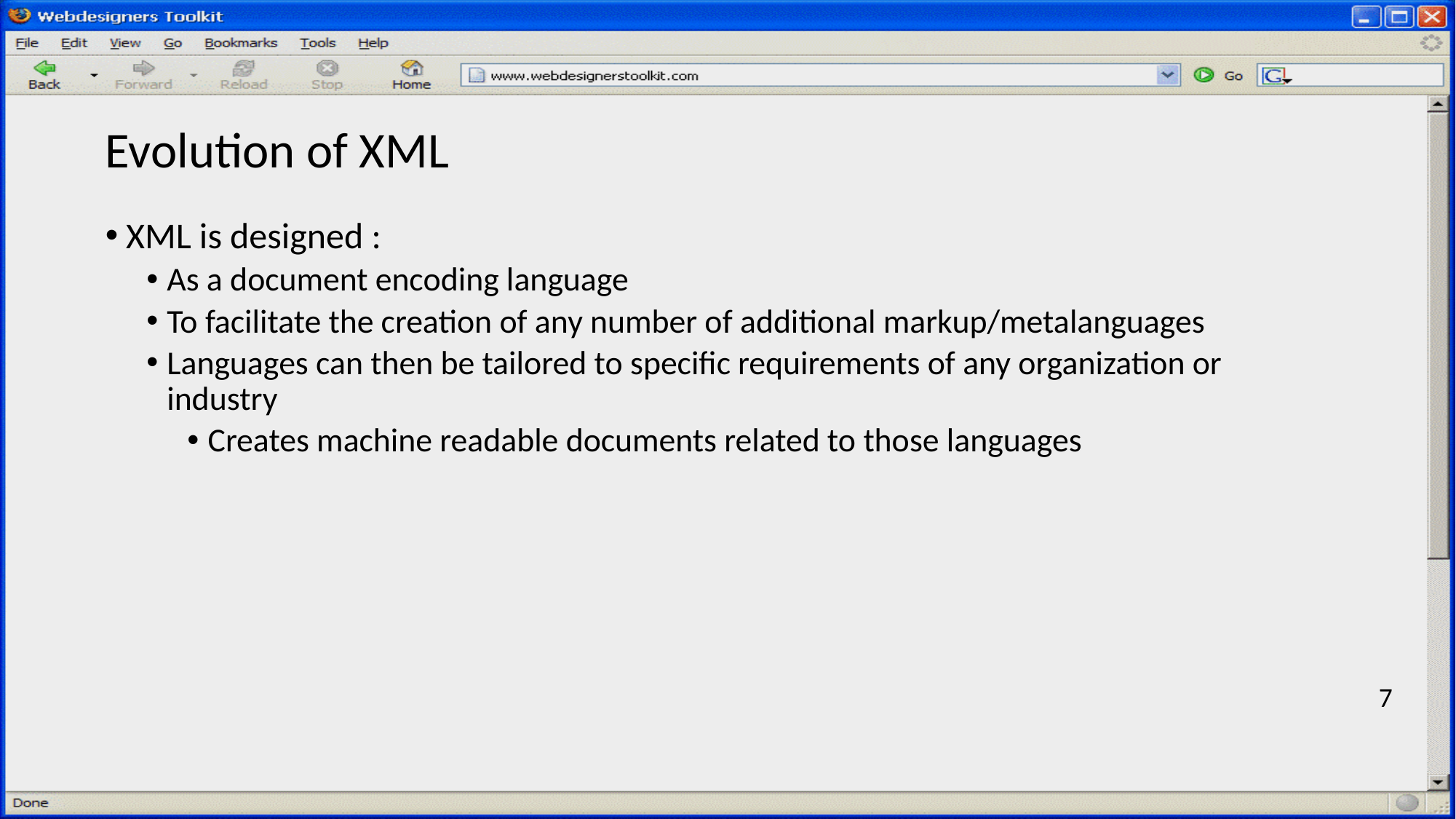

# Evolution of XML
XML is designed :
As a document encoding language
To facilitate the creation of any number of additional markup/metalanguages
Languages can then be tailored to specific requirements of any organization or industry
Creates machine readable documents related to those languages
7